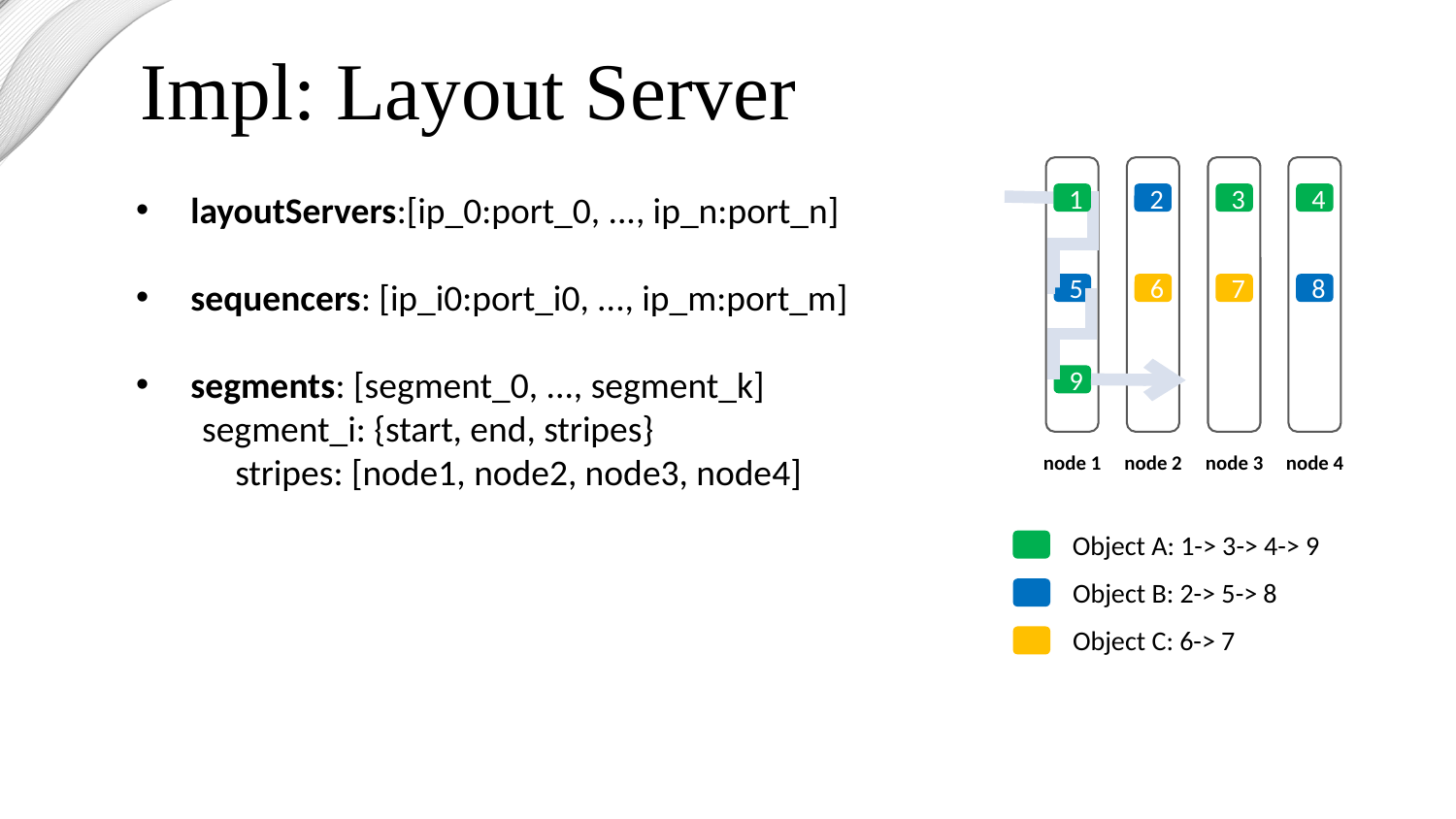

Impl: Layout Server

layoutServers:[ip_0:port_0, ..., ip_n:port_n]

sequencers: [ip_i0:port_i0, ..., ip_m:port_m]

segments: [segment_0, ..., segment_k]
        segment_i: {start, end, stripes}
            stripes: [node1, node2, node3, node4]

1
1
2
3
4
5
6
7
8
9
node 1
node 2
node 3
node 4
Object A: 1-> 3-> 4-> 9

Object B: 2-> 5-> 8

Object C: 6-> 7

17